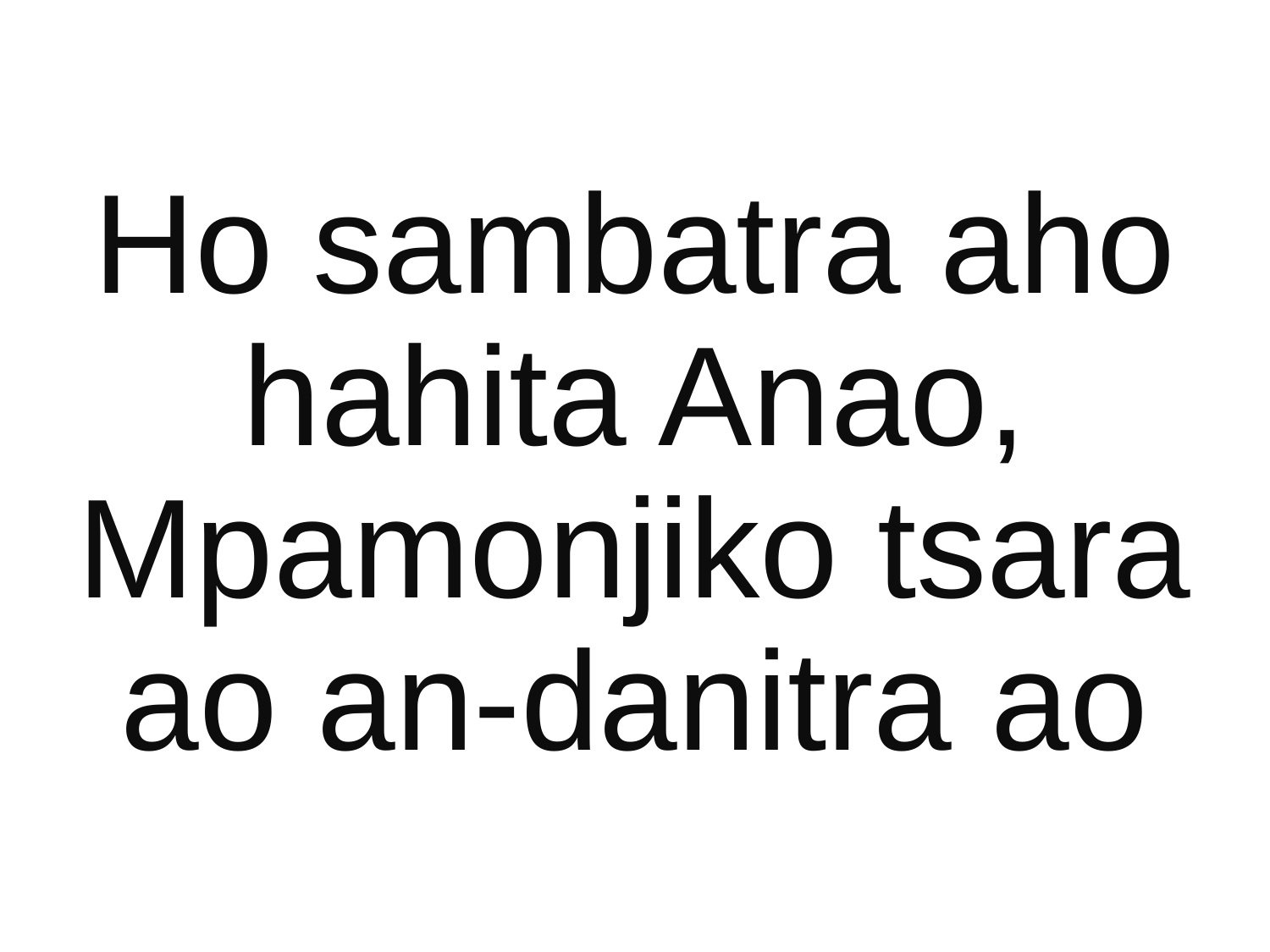

# Ho sambatra aho hahita Anao, Mpamonjiko tsara ao an-danitra ao